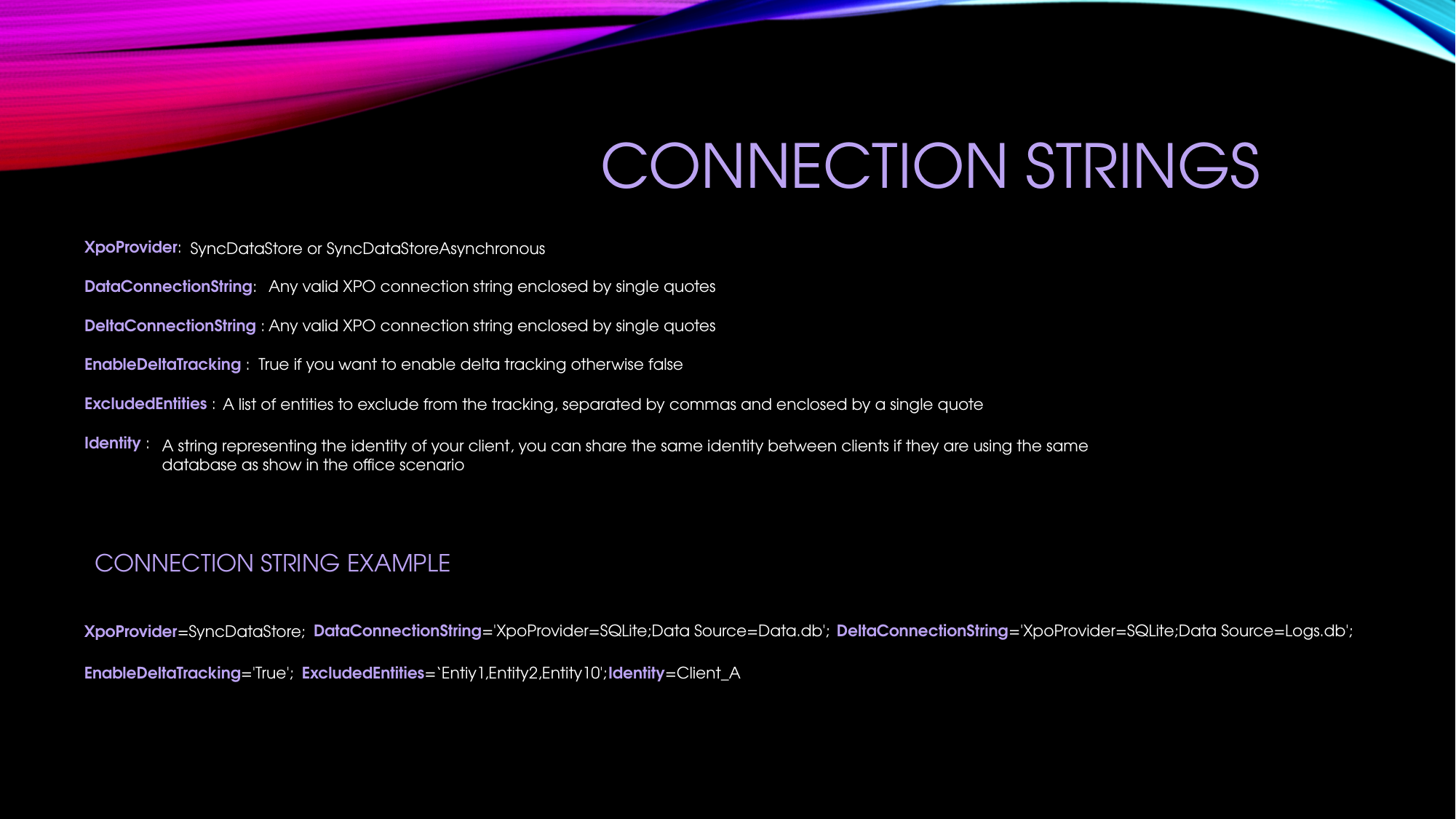

# Connection stringS
XpoProvider:
SyncDataStore or SyncDataStoreAsynchronous

DataConnectionString:
Any valid XPO connection string enclosed by single quotes
DeltaConnectionString :
Any valid XPO connection string enclosed by single quotes
True if you want to enable delta tracking otherwise false
EnableDeltaTracking :
ExcludedEntities :
A list of entities to exclude from the tracking, separated by commas and enclosed by a single quote
Identity :
A string representing the identity of your client, you can share the same identity between clients if they are using the same database as show in the office scenario
Connection string example
DataConnectionString='XpoProvider=SQLite;Data Source=Data.db';
DeltaConnectionString='XpoProvider=SQLite;Data Source=Logs.db';
XpoProvider=SyncDataStore;
EnableDeltaTracking='True';
ExcludedEntities=‘Entiy1,Entity2,Entity10';

Identity=Client_A